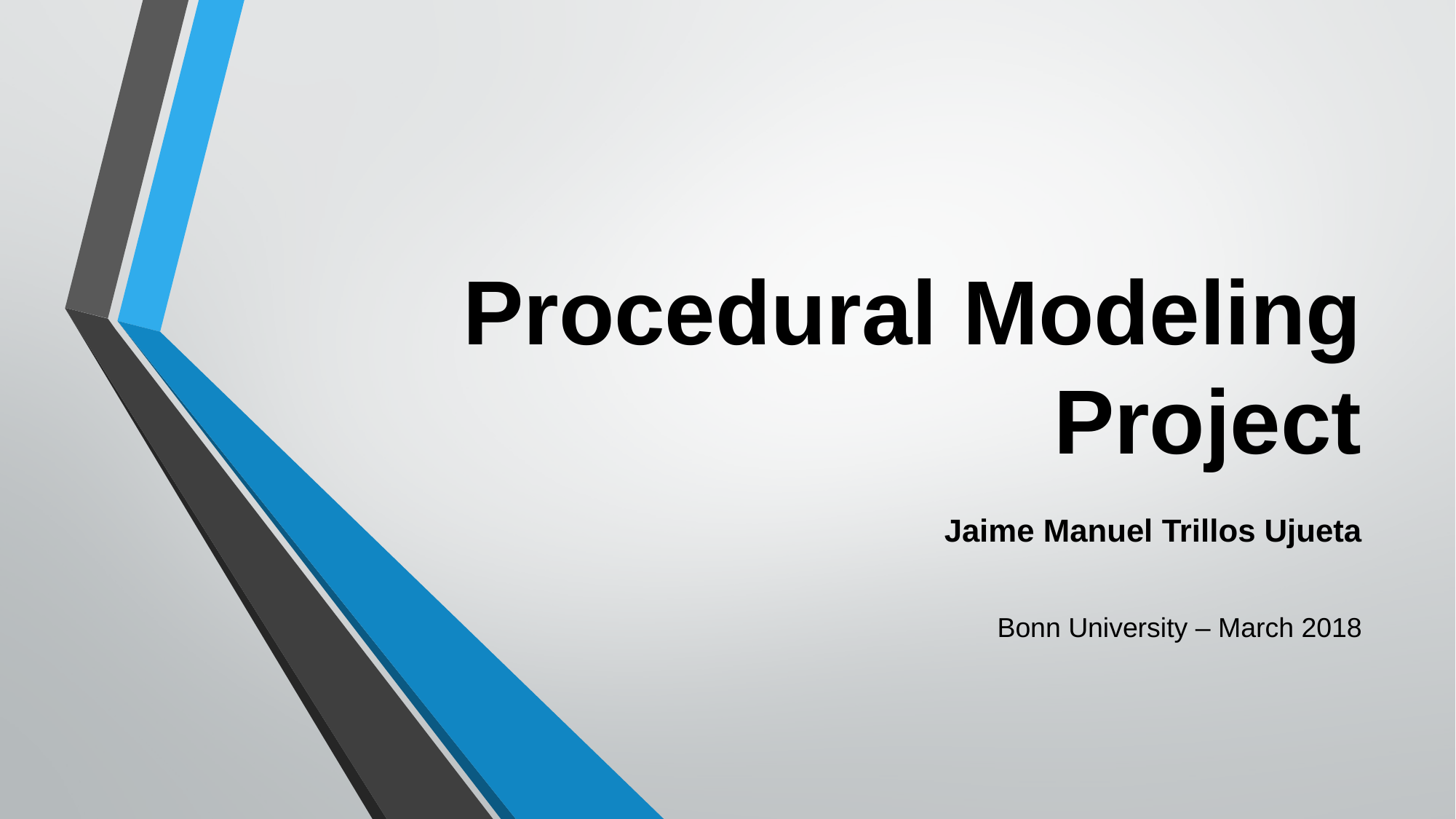

# Procedural Modeling Project
Jaime Manuel Trillos Ujueta

Bonn University – March 2018